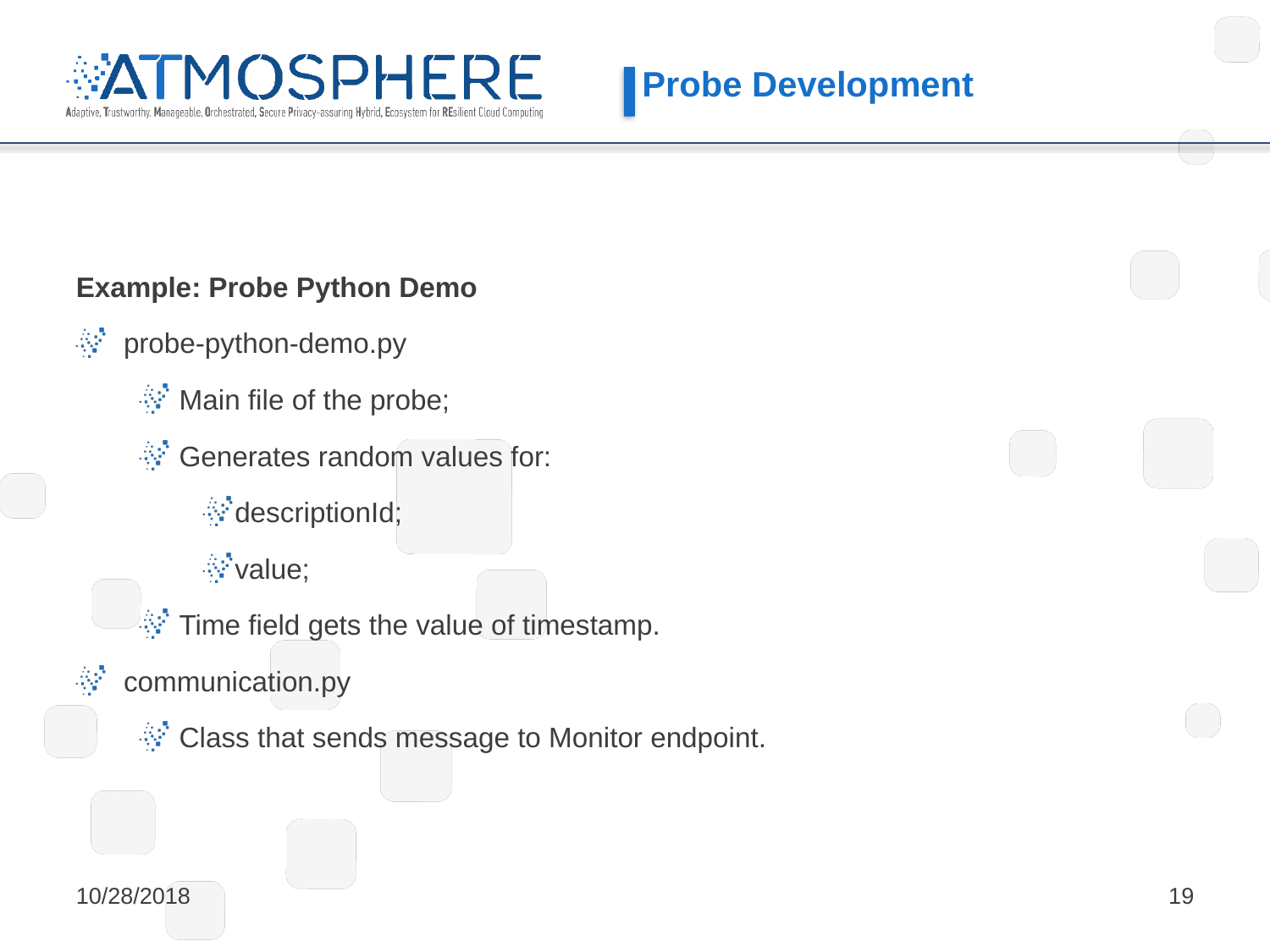

# Probe Development
Example: Probe Python Demo
probe-python-demo.py
Main file of the probe;
Generates random values for:
descriptionId;
value;
Time field gets the value of timestamp.
communication.py
Class that sends message to Monitor endpoint.
10/28/2018
19